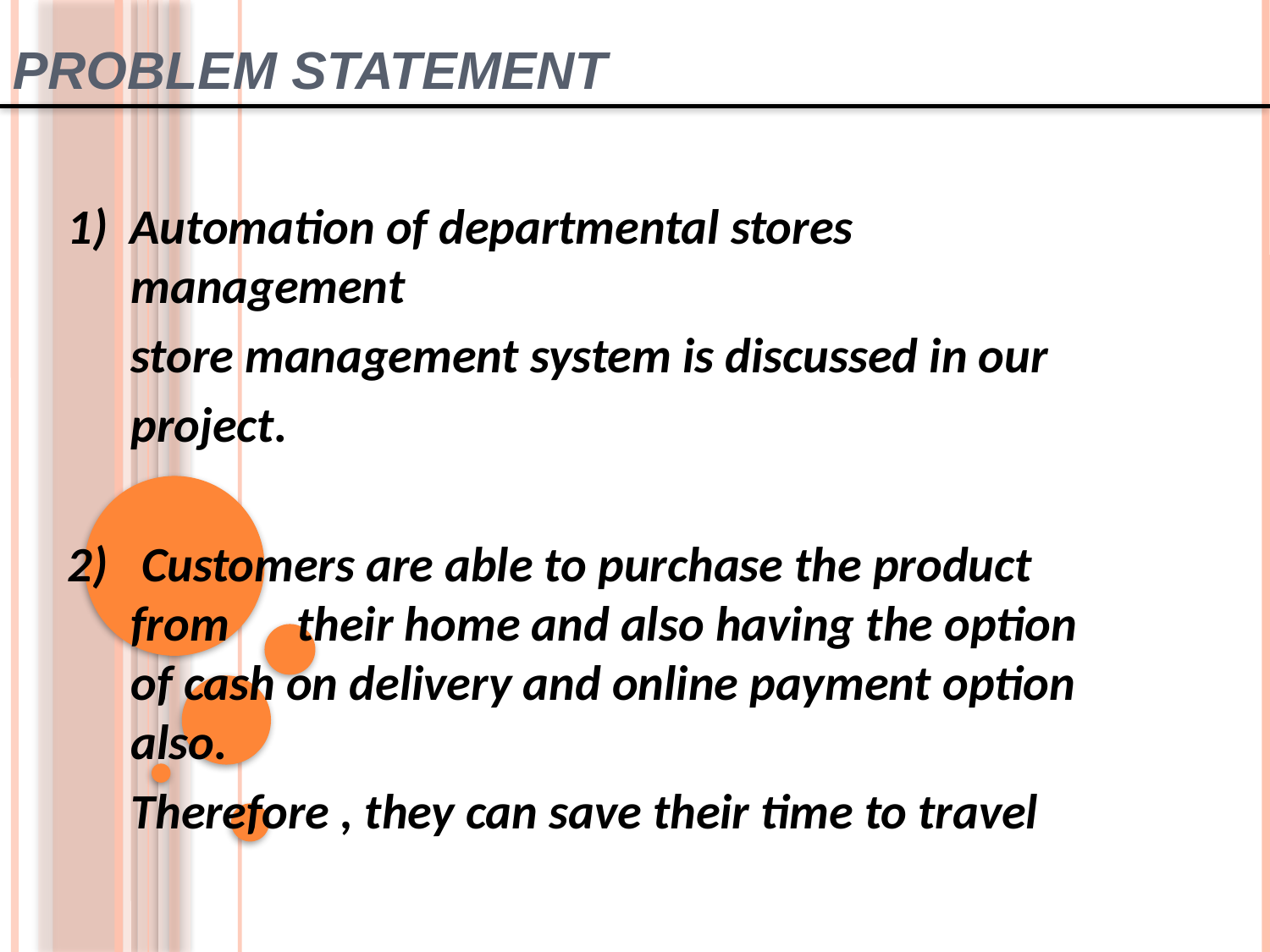

# Problem Statement
1)  Automation of departmental stores management
	store management system is discussed in our
	project.

2)   Customers are able to purchase the product from      their home and also having the option of cash on delivery and online payment option also.
	Therefore , they can save their time to travel